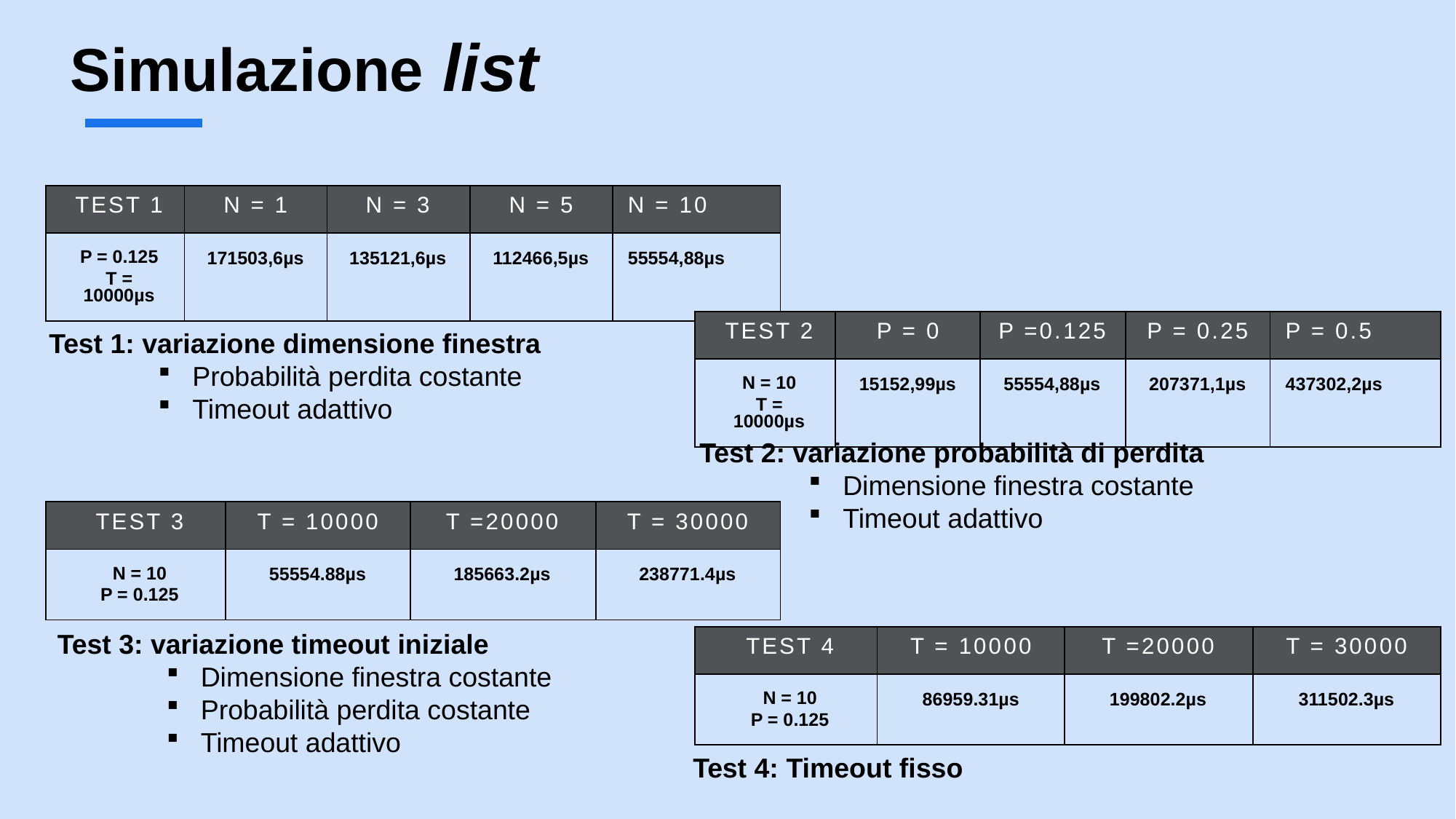

# Simulazione list
| Test 1 | N = 1 | N = 3 | N = 5 | N = 10 |
| --- | --- | --- | --- | --- |
| P = 0.125 T = 10000µs | 171503,6µs | 135121,6µs | 112466,5µs | 55554,88µs |
| Test 2 | p = 0 | P =0.125 | p = 0.25 | p = 0.5 |
| --- | --- | --- | --- | --- |
| N = 10 T = 10000µs | 15152,99µs | 55554,88µs | 207371,1µs | 437302,2µs |
Test 1: variazione dimensione finestra
Probabilità perdita costante
Timeout adattivo
Test 2: variazione probabilità di perdita
Dimensione finestra costante
Timeout adattivo
| Test 3 | t = 10000 | t =20000 | t = 30000 |
| --- | --- | --- | --- |
| N = 10 P = 0.125 | 55554.88µs | 185663.2µs | 238771.4µs |
Test 3: variazione timeout iniziale
Dimensione finestra costante
Probabilità perdita costante
Timeout adattivo
| Test 4 | t = 10000 | t =20000 | t = 30000 |
| --- | --- | --- | --- |
| N = 10 P = 0.125 | 86959.31µs | 199802.2µs | 311502.3µs |
Test 4: Timeout fisso